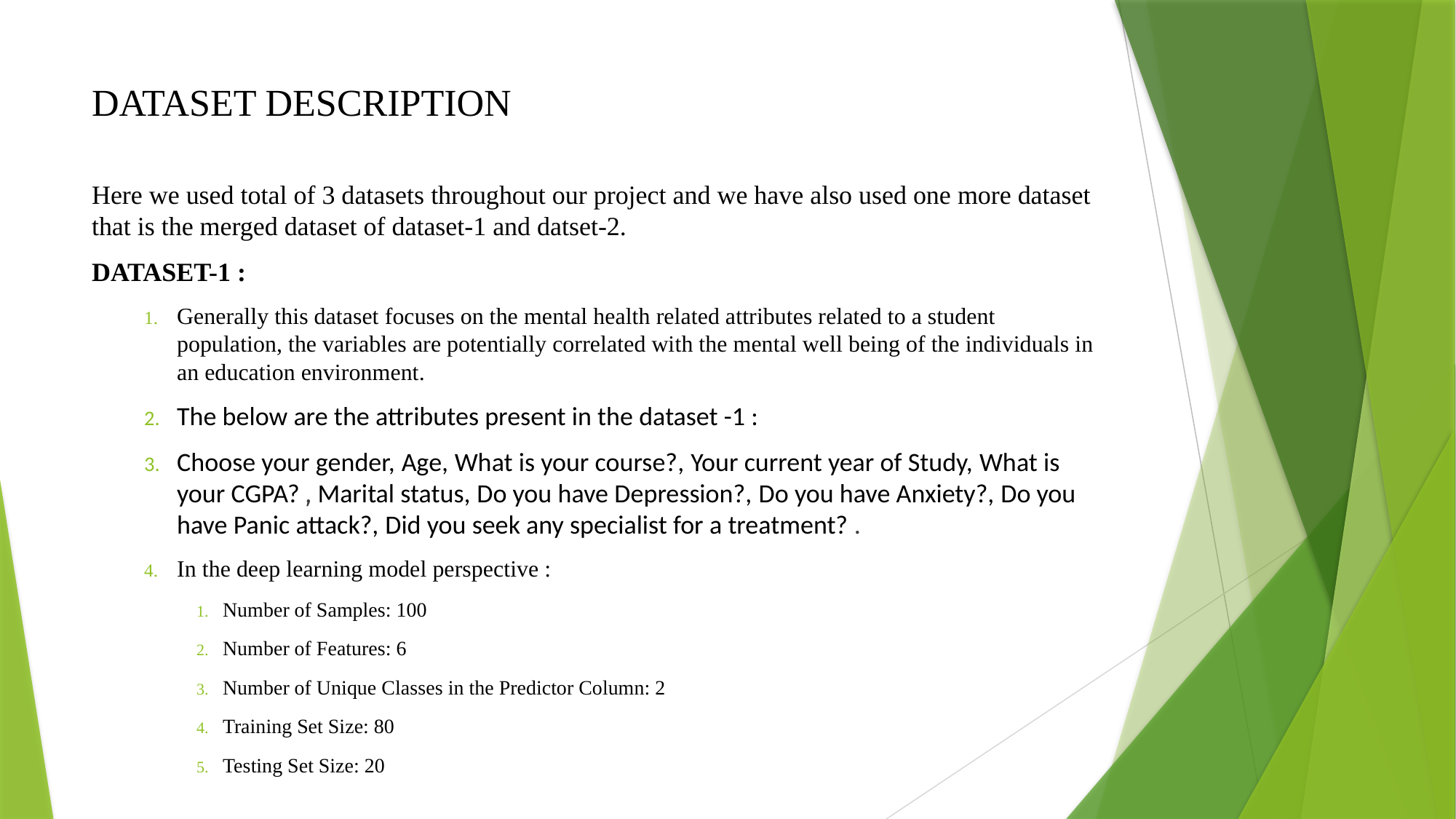

# DATASET DESCRIPTION
Here we used total of 3 datasets throughout our project and we have also used one more dataset that is the merged dataset of dataset-1 and datset-2.
DATASET-1 :
Generally this dataset focuses on the mental health related attributes related to a student population, the variables are potentially correlated with the mental well being of the individuals in an education environment.
The below are the attributes present in the dataset -1 :
Choose your gender, Age, What is your course?, Your current year of Study, What is your CGPA? , Marital status, Do you have Depression?, Do you have Anxiety?, Do you have Panic attack?, Did you seek any specialist for a treatment? .
In the deep learning model perspective :
Number of Samples: 100
Number of Features: 6
Number of Unique Classes in the Predictor Column: 2
Training Set Size: 80
Testing Set Size: 20